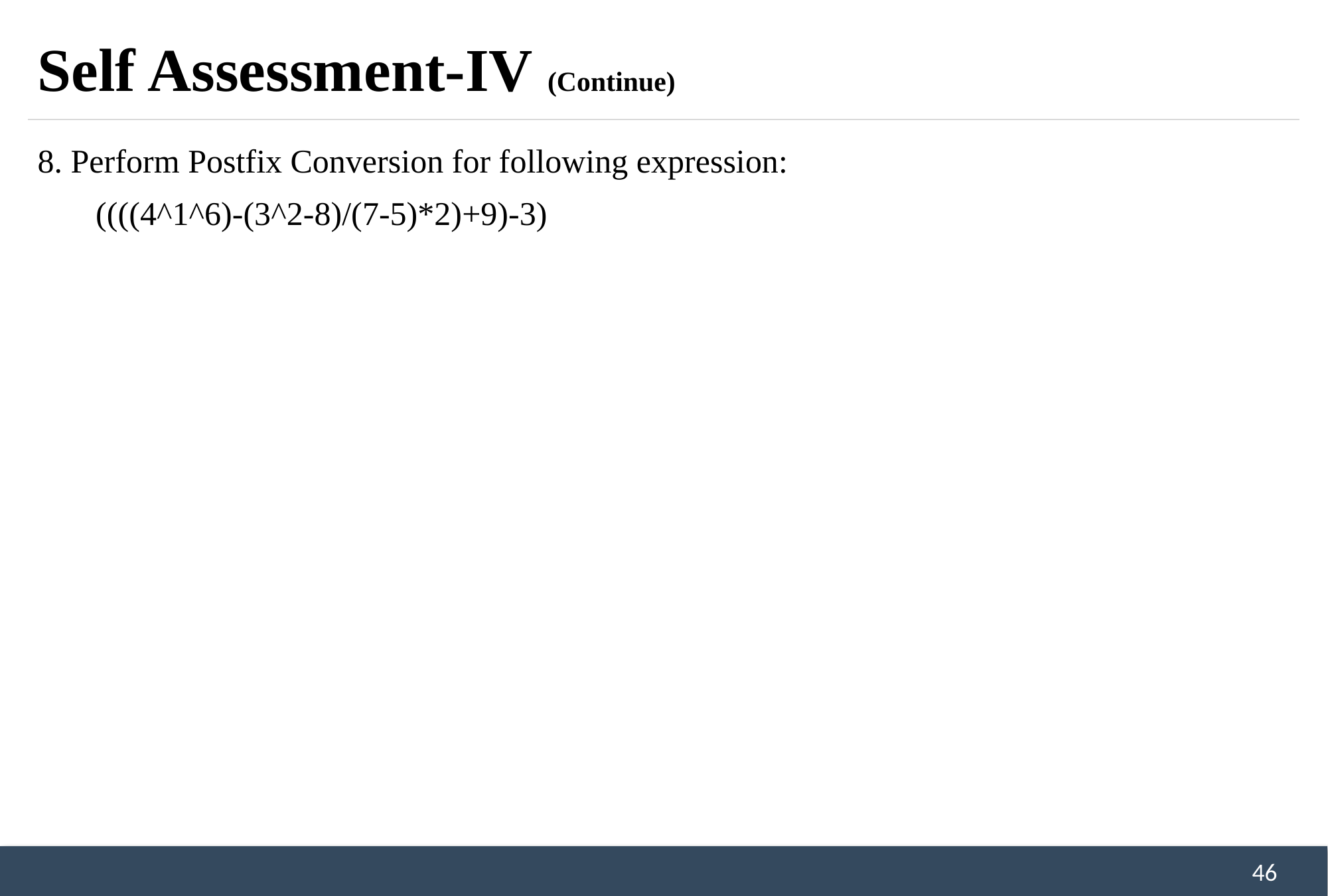

# Self Assessment-IV (Continue)
8. Perform Postfix Conversion for following expression:
       ((((4^1^6)-(3^2-8)/(7-5)*2)+9)-3)